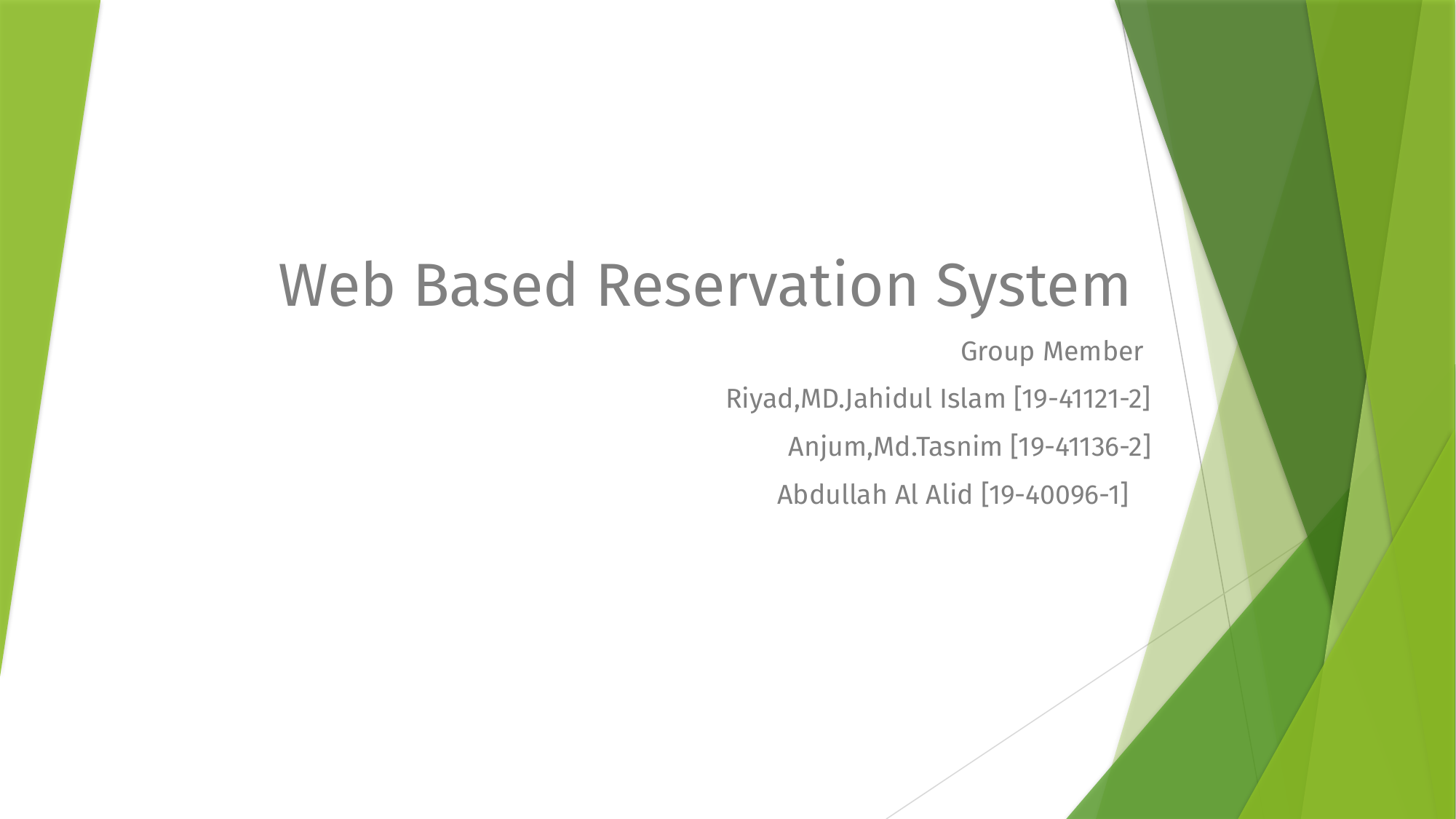

Web Based Reservation System
Group Member
Riyad,MD.Jahidul Islam [19-41121-2]
Anjum,Md.Tasnim [19-41136-2]
Abdullah Al Alid [19-40096-1]